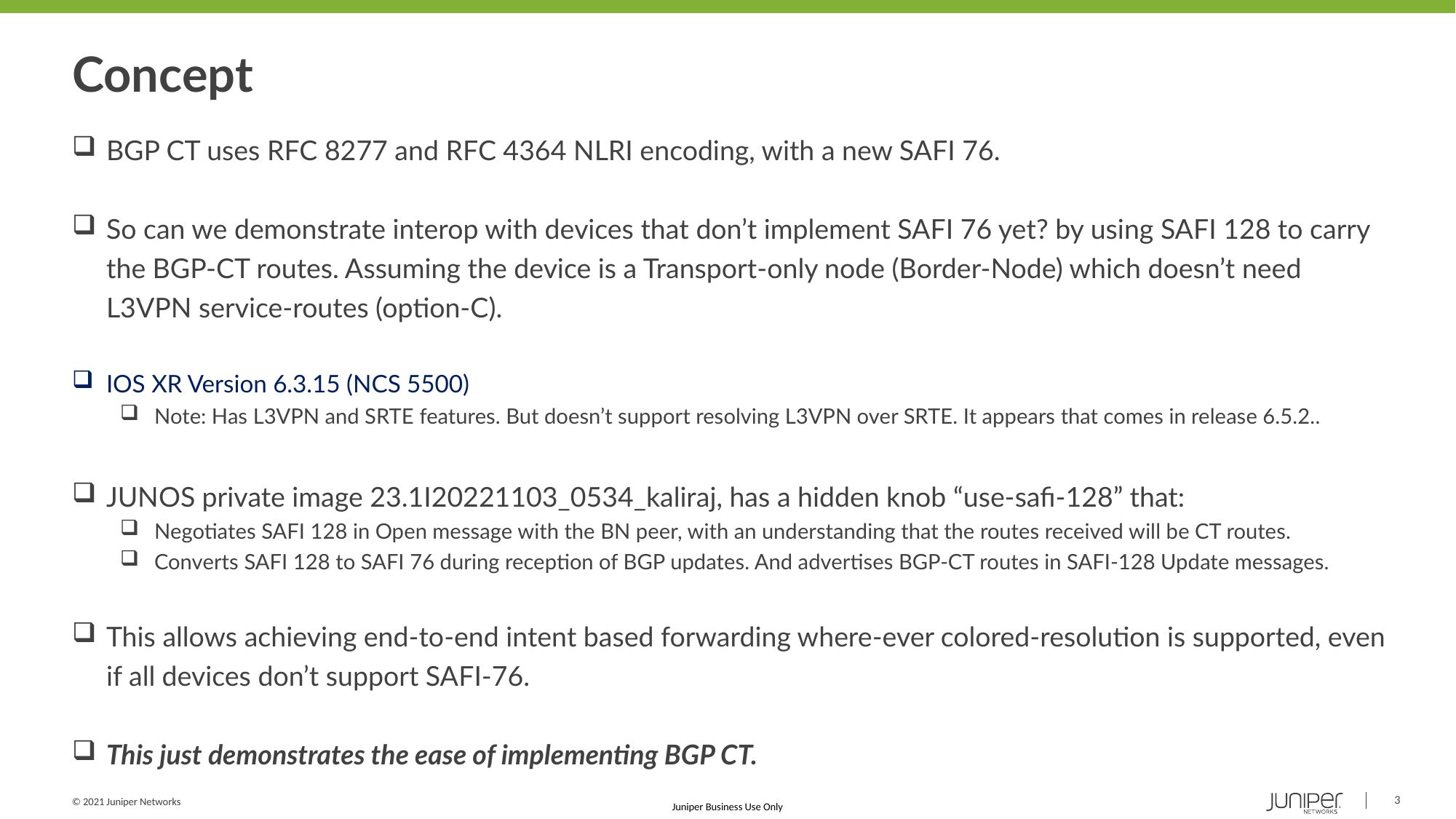

# Concept
BGP CT uses RFC 8277 and RFC 4364 NLRI encoding, with a new SAFI 76.

So can we demonstrate interop with devices that don’t implement SAFI 76 yet? by using SAFI 128 to carry the BGP-CT routes. Assuming the device is a Transport-only node (Border-Node) which doesn’t need L3VPN service-routes (option-C).

IOS XR Version 6.3.15 (NCS 5500)
Note: Has L3VPN and SRTE features. But doesn’t support resolving L3VPN over SRTE. It appears that comes in release 6.5.2..

JUNOS private image 23.1I20221103_0534_kaliraj, has a hidden knob “use-safi-128” that:
Negotiates SAFI 128 in Open message with the BN peer, with an understanding that the routes received will be CT routes.
Converts SAFI 128 to SAFI 76 during reception of BGP updates. And advertises BGP-CT routes in SAFI-128 Update messages.

This allows achieving end-to-end intent based forwarding where-ever colored-resolution is supported, even if all devices don’t support SAFI-76.

This just demonstrates the ease of implementing BGP CT.